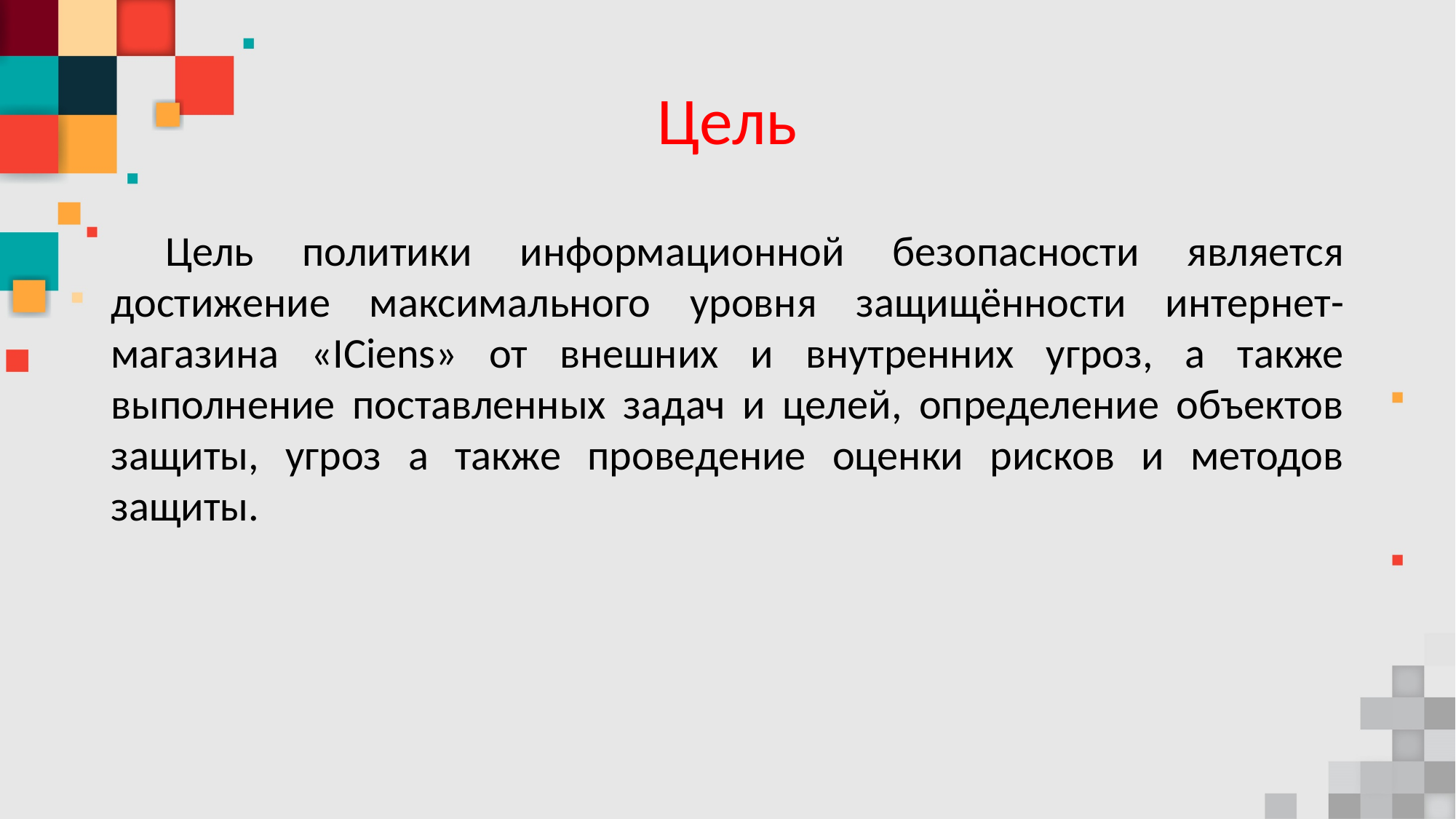

# Цель
Цель политики информационной безопасности является достижение максимального уровня защищённости интернет- магазина «ICiens» от внешних и внутренних угроз, а также выполнение поставленных задач и целей, определение объектов защиты, угроз а также проведение оценки рисков и методов защиты.